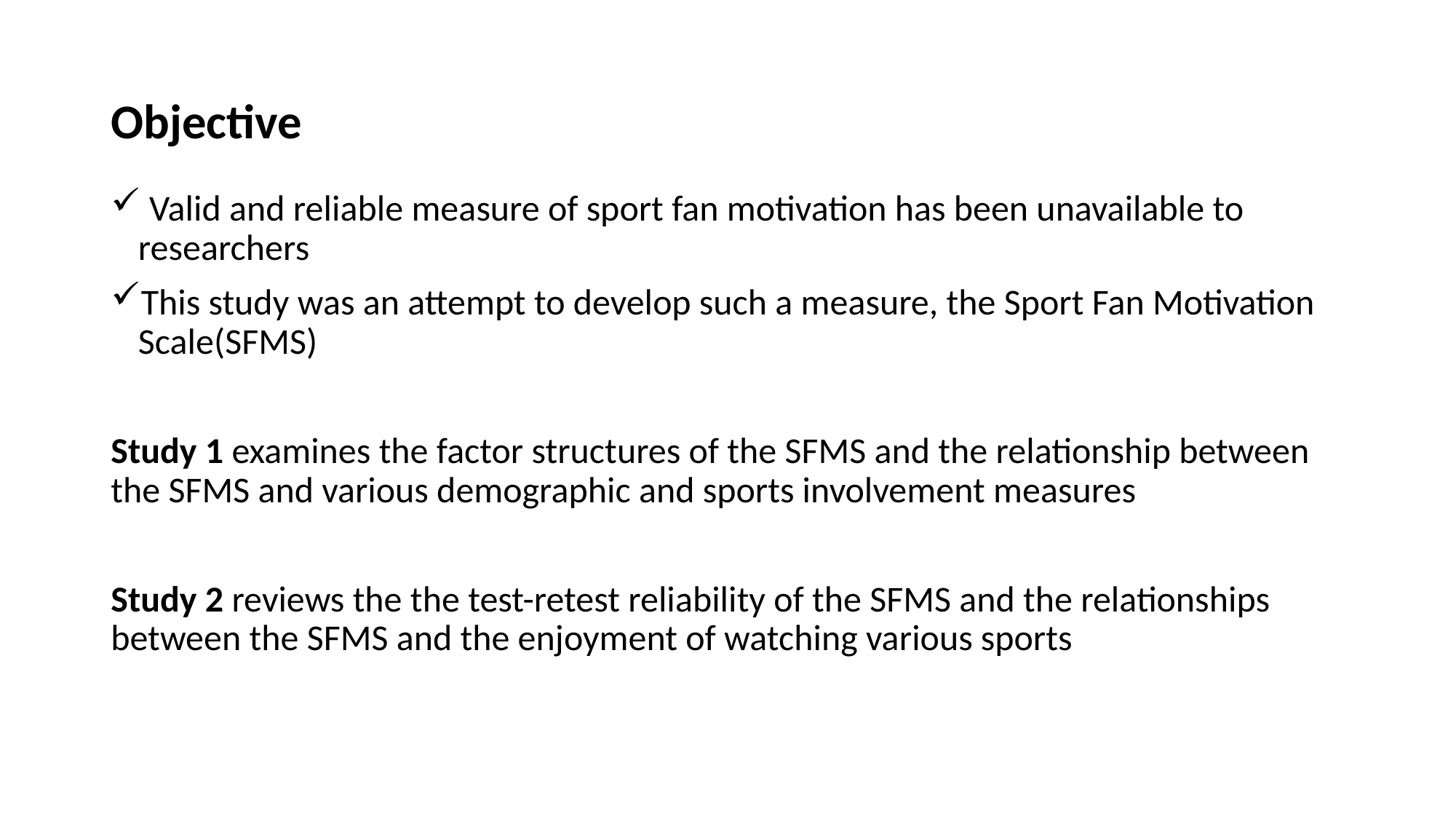

# Objective
 Valid and reliable measure of sport fan motivation has been unavailable to researchers
This study was an attempt to develop such a measure, the Sport Fan Motivation Scale(SFMS)

Study 1 examines the factor structures of the SFMS and the relationship between the SFMS and various demographic and sports involvement measures

Study 2 reviews the the test-retest reliability of the SFMS and the relationships between the SFMS and the enjoyment of watching various sports